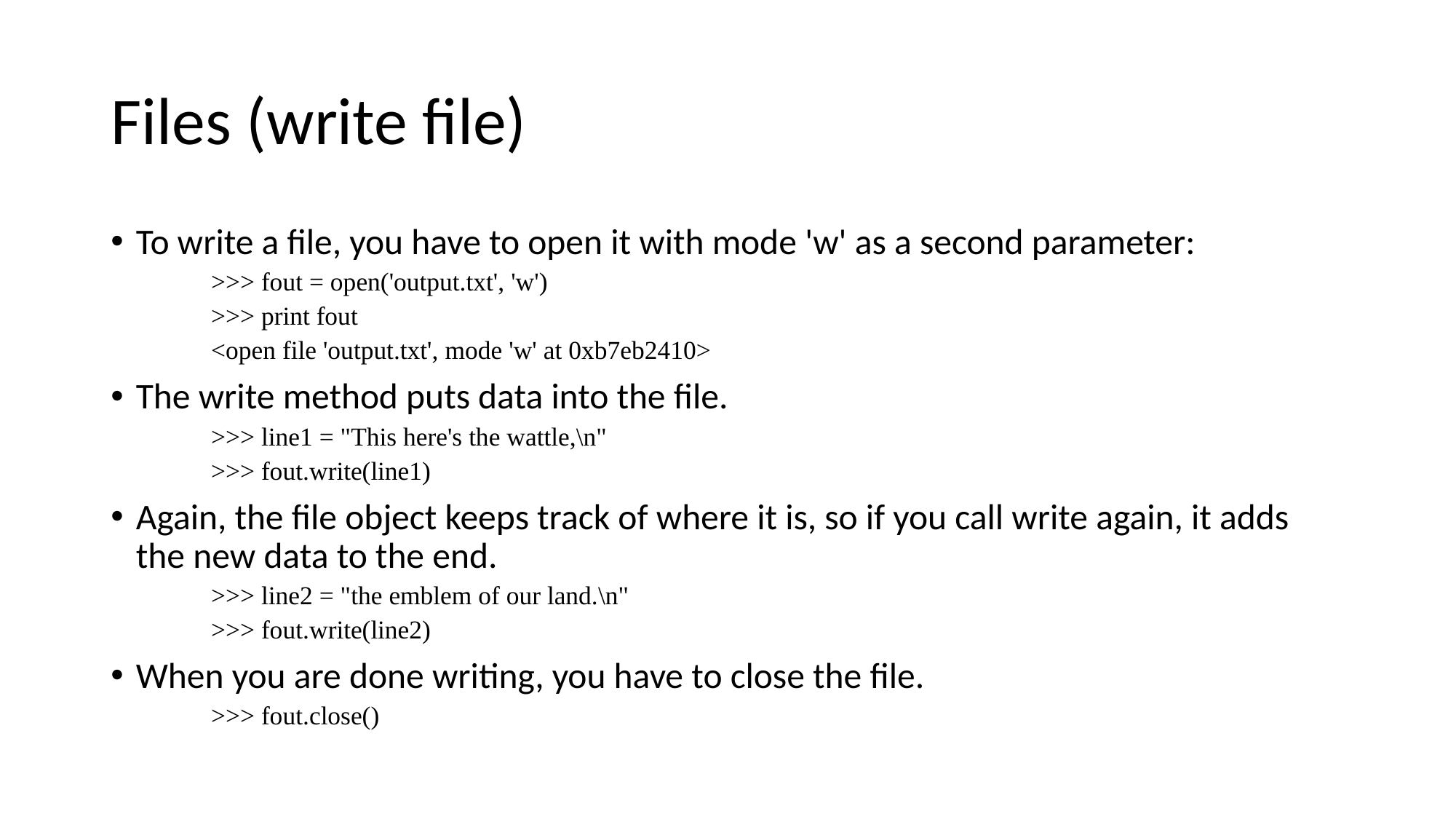

# Files (write file)
To write a file, you have to open it with mode 'w' as a second parameter:
>>> fout = open('output.txt', 'w')
>>> print fout
<open file 'output.txt', mode 'w' at 0xb7eb2410>
The write method puts data into the file.
>>> line1 = "This here's the wattle,\n"
>>> fout.write(line1)
Again, the file object keeps track of where it is, so if you call write again, it adds the new data to the end.
>>> line2 = "the emblem of our land.\n"
>>> fout.write(line2)
When you are done writing, you have to close the file.
>>> fout.close()